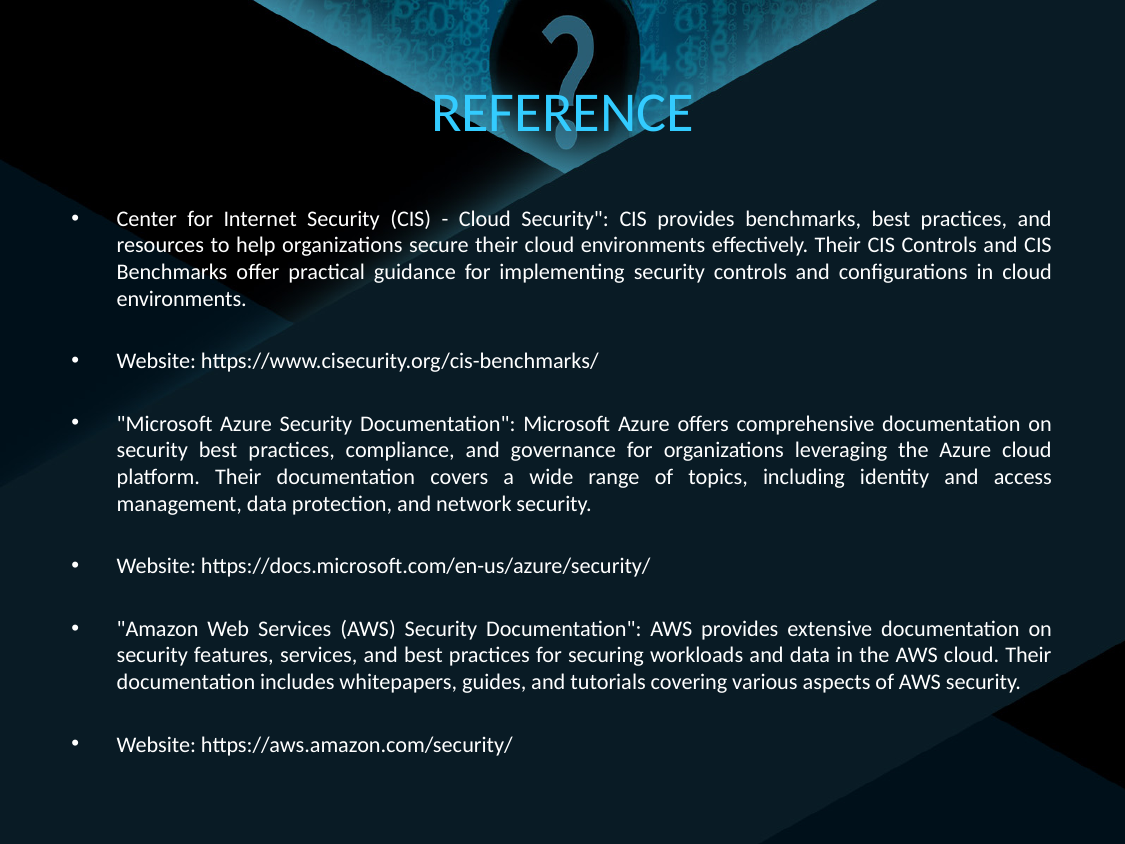

# REFERENCE
Center for Internet Security (CIS) - Cloud Security": CIS provides benchmarks, best practices, and resources to help organizations secure their cloud environments effectively. Their CIS Controls and CIS Benchmarks offer practical guidance for implementing security controls and configurations in cloud environments.

Website: https://www.cisecurity.org/cis-benchmarks/

"Microsoft Azure Security Documentation": Microsoft Azure offers comprehensive documentation on security best practices, compliance, and governance for organizations leveraging the Azure cloud platform. Their documentation covers a wide range of topics, including identity and access management, data protection, and network security.

Website: https://docs.microsoft.com/en-us/azure/security/

"Amazon Web Services (AWS) Security Documentation": AWS provides extensive documentation on security features, services, and best practices for securing workloads and data in the AWS cloud. Their documentation includes whitepapers, guides, and tutorials covering various aspects of AWS security.

Website: https://aws.amazon.com/security/